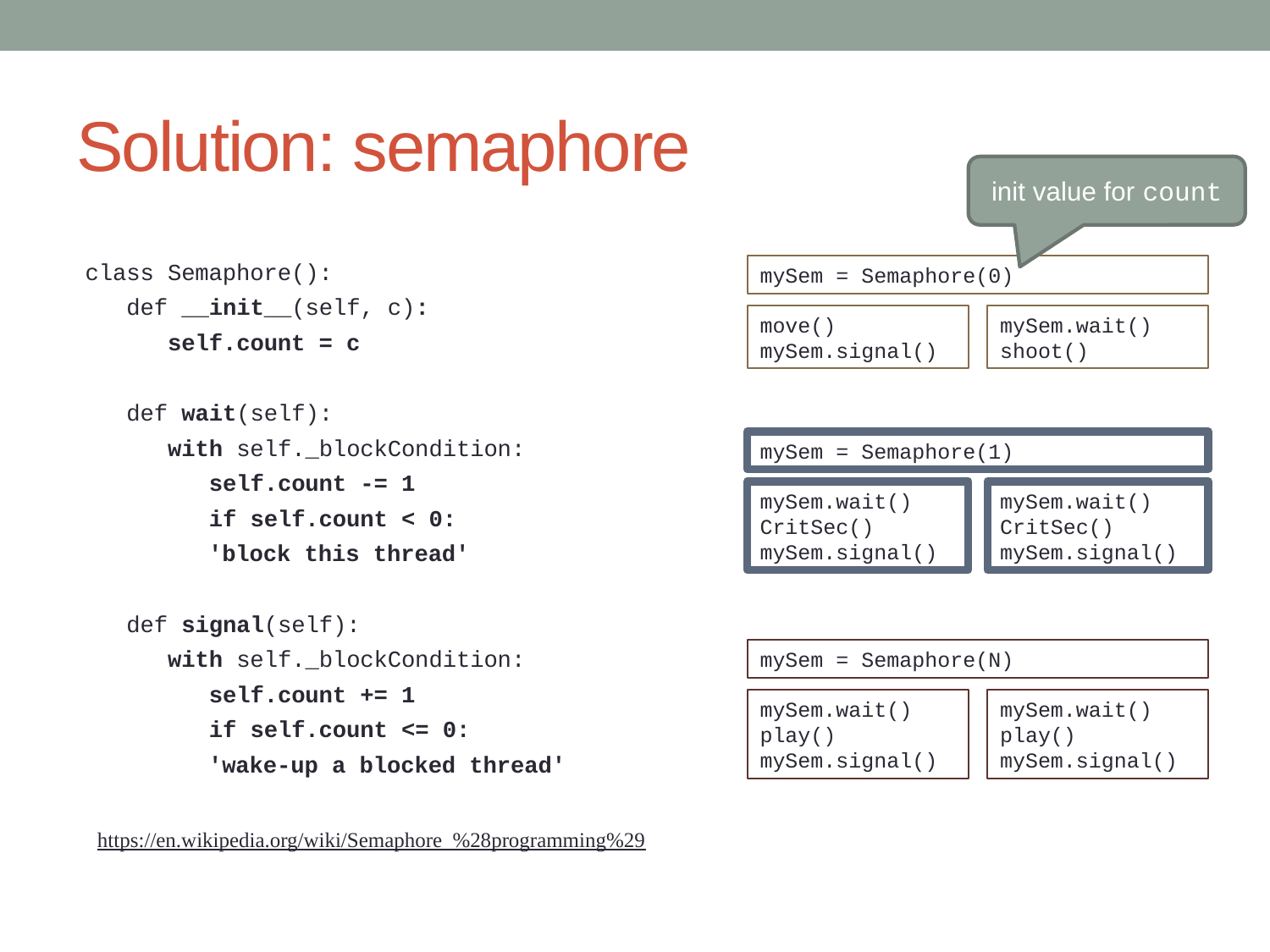

# Solution: semaphore
init value for count
class Semaphore():
   def __init__(self, c):
      self.count = c

   def wait(self):
      with self._blockCondition:
         self.count -= 1
         if self.count < 0:
		'block this thread'

   def signal(self):
      with self._blockCondition:
         self.count += 1
         if self.count <= 0:
		'wake-up a blocked thread'

mySem = Semaphore(0)
move()
mySem.signal()
mySem.wait()
shoot()
mySem = Semaphore(1)
mySem.wait()
CritSec()
mySem.signal()
mySem.wait()
CritSec()
mySem.signal()
mySem = Semaphore(N)
mySem.wait()
play()
mySem.signal()
mySem.wait()
play()
mySem.signal()
https://en.wikipedia.org/wiki/Semaphore_%28programming%29